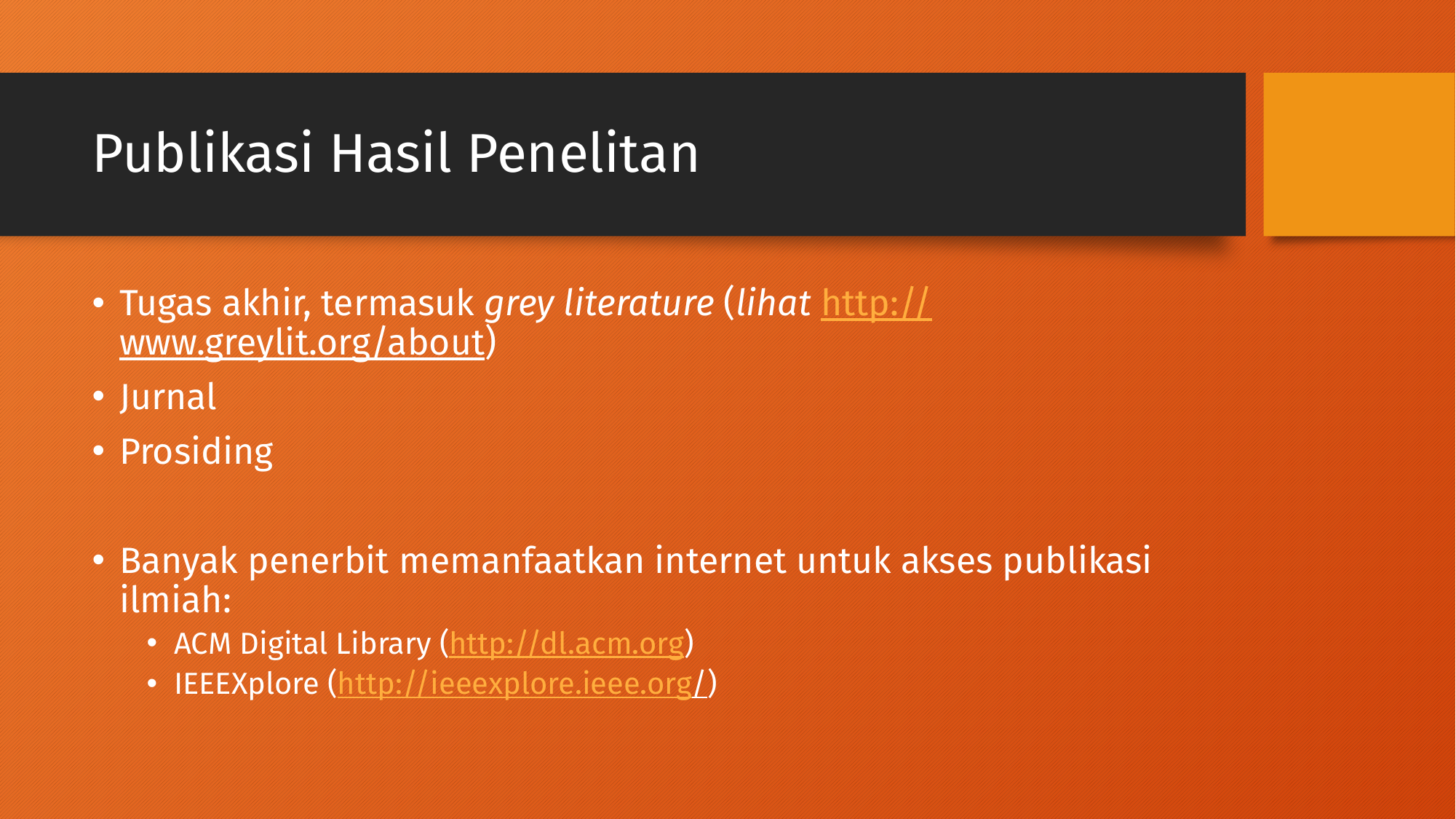

# Publikasi Hasil Penelitan
Tugas akhir, termasuk grey literature (lihat http://www.greylit.org/about)
Jurnal
Prosiding

Banyak penerbit memanfaatkan internet untuk akses publikasi ilmiah:
ACM Digital Library (http://dl.acm.org)
IEEEXplore (http://ieeexplore.ieee.org/)